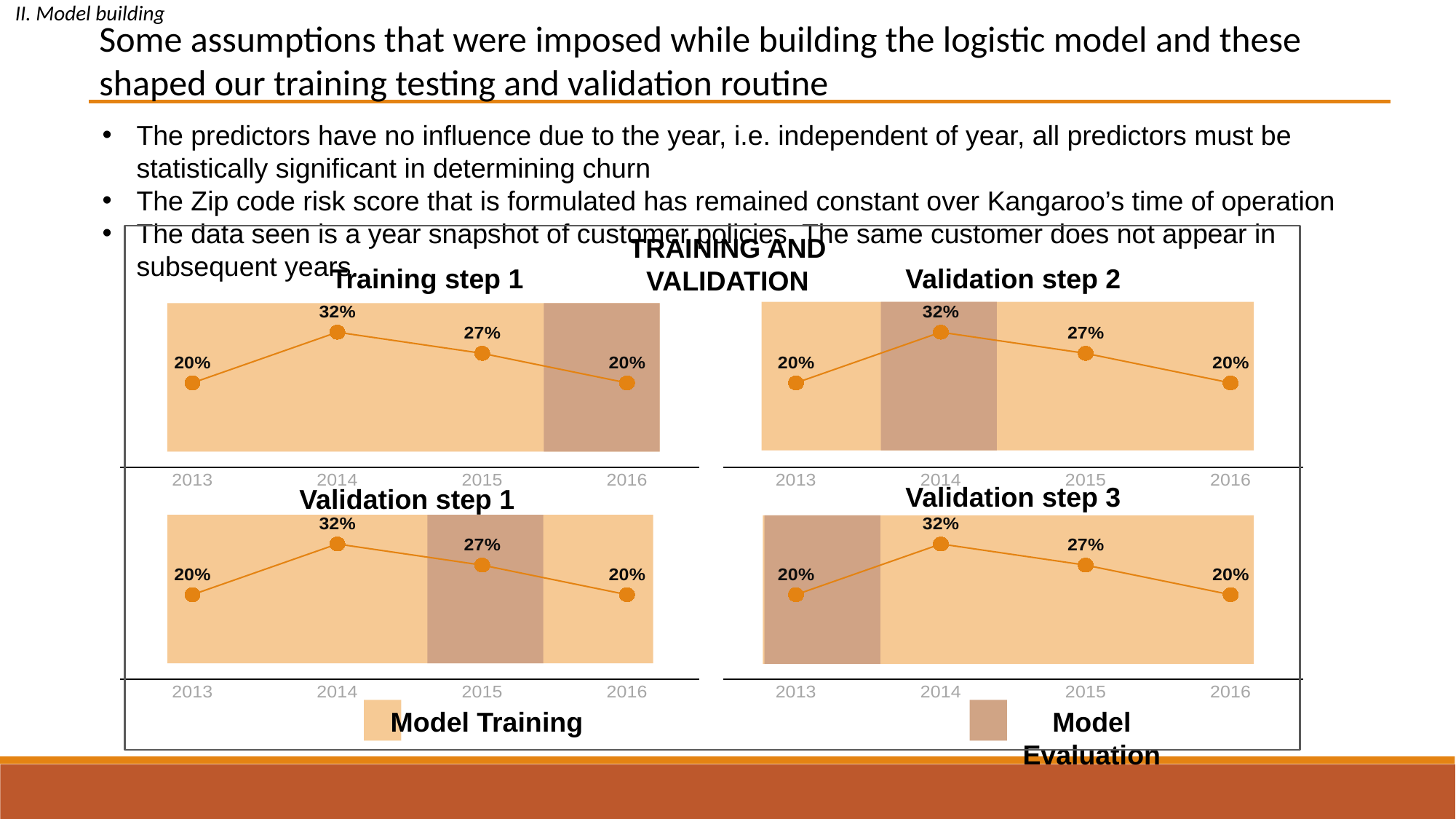

II. Model building
Some assumptions that were imposed while building the logistic model and these shaped our training testing and validation routine
The predictors have no influence due to the year, i.e. independent of year, all predictors must be statistically significant in determining churn
The Zip code risk score that is formulated has remained constant over Kangaroo’s time of operation
The data seen is a year snapshot of customer policies. The same customer does not appear in subsequent years.

TRAINING AND VALIDATION
Training step 1
Validation step 2

### Chart

| Category | Series 1 |
|---|---|
| 2013 | 0.2 |
| 2014 | 0.32 |
| 2015 | 0.27 |
| 2016 | 0.2 |

### Chart

| Category | Series 1 |
|---|---|
| 2013 | 0.2 |
| 2014 | 0.32 |
| 2015 | 0.27 |
| 2016 | 0.2 |
Validation step 3
Validation step 1

### Chart

| Category | Series 1 |
|---|---|
| 2013 | 0.2 |
| 2014 | 0.32 |
| 2015 | 0.27 |
| 2016 | 0.2 |

### Chart

| Category | Series 1 |
|---|---|
| 2013 | 0.2 |
| 2014 | 0.32 |
| 2015 | 0.27 |
| 2016 | 0.2 |

Model Training
Model Evaluation